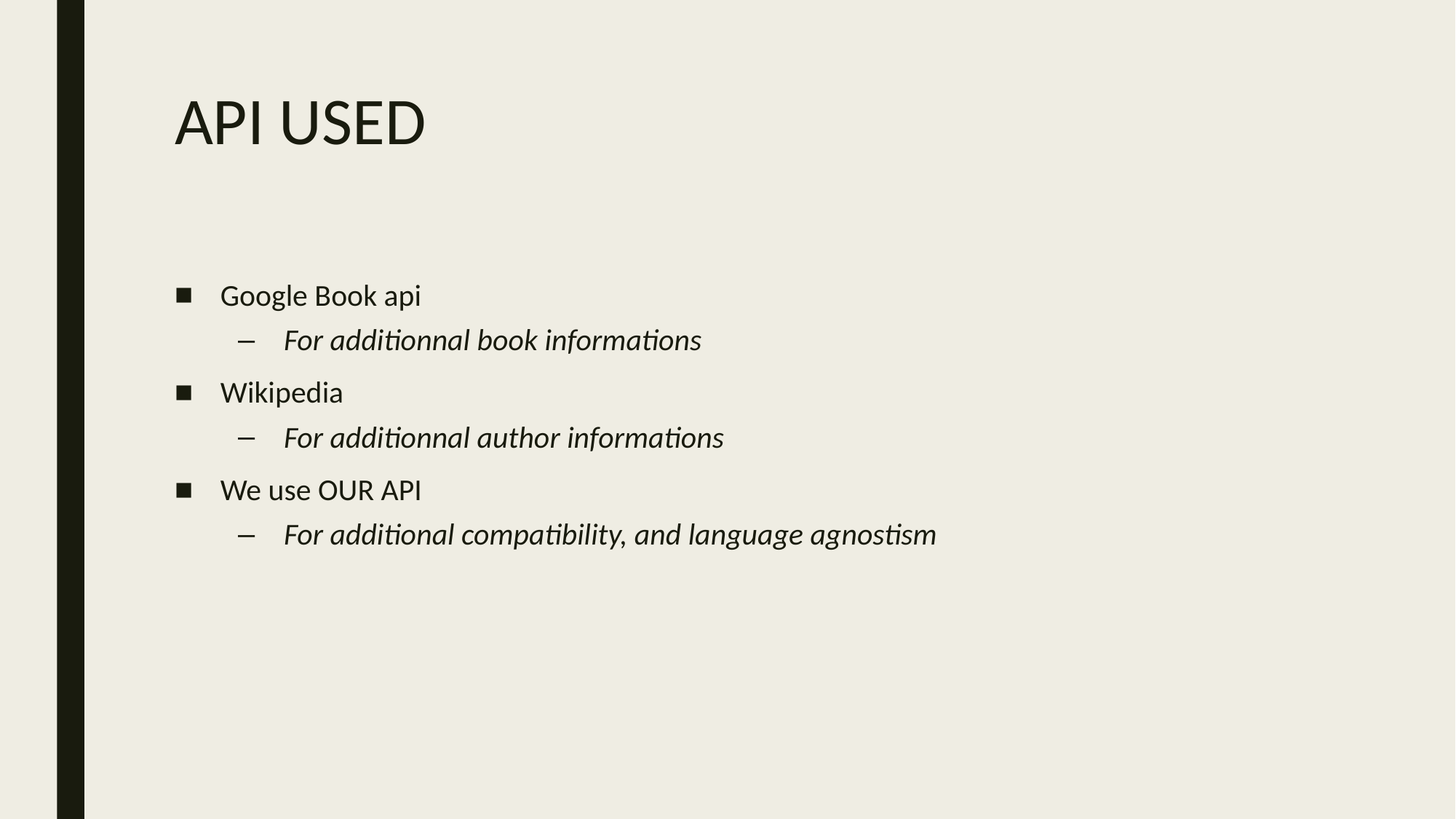

# API USED
Google Book api
For additionnal book informations
Wikipedia
For additionnal author informations
We use OUR API
For additional compatibility, and language agnostism